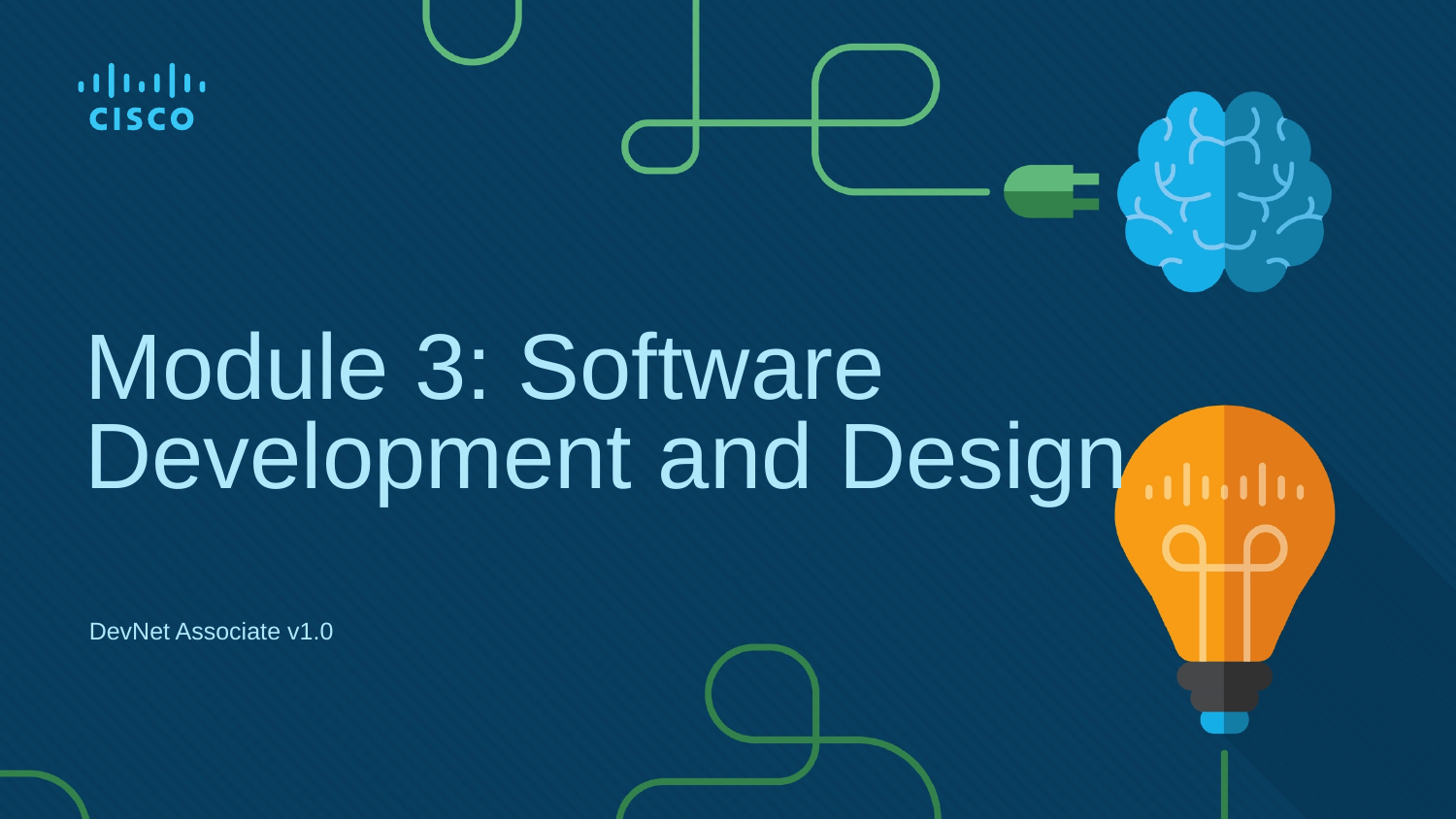

# Module 3: Software Development and Design
DevNet Associate v1.0